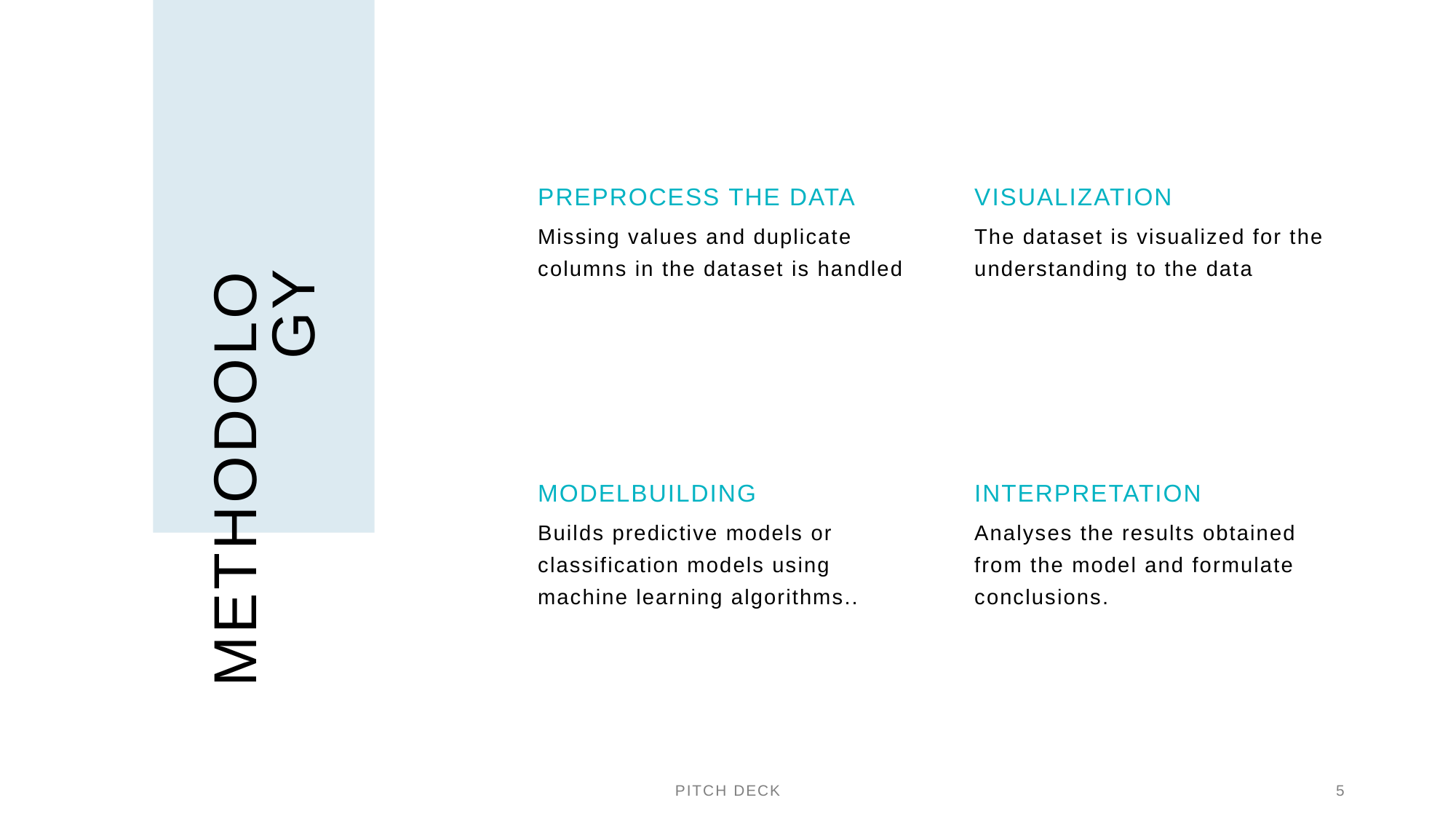

Preprocess the data
visualization
Missing values and duplicate columns in the dataset is handled​
The dataset is visualized for the understanding to the data
# methodology
MODELBUILDING
interpretation
Builds predictive models or classification models using machine learning algorithms..
Analyses the results obtained from the model and formulate conclusions.
PITCH DECK
5